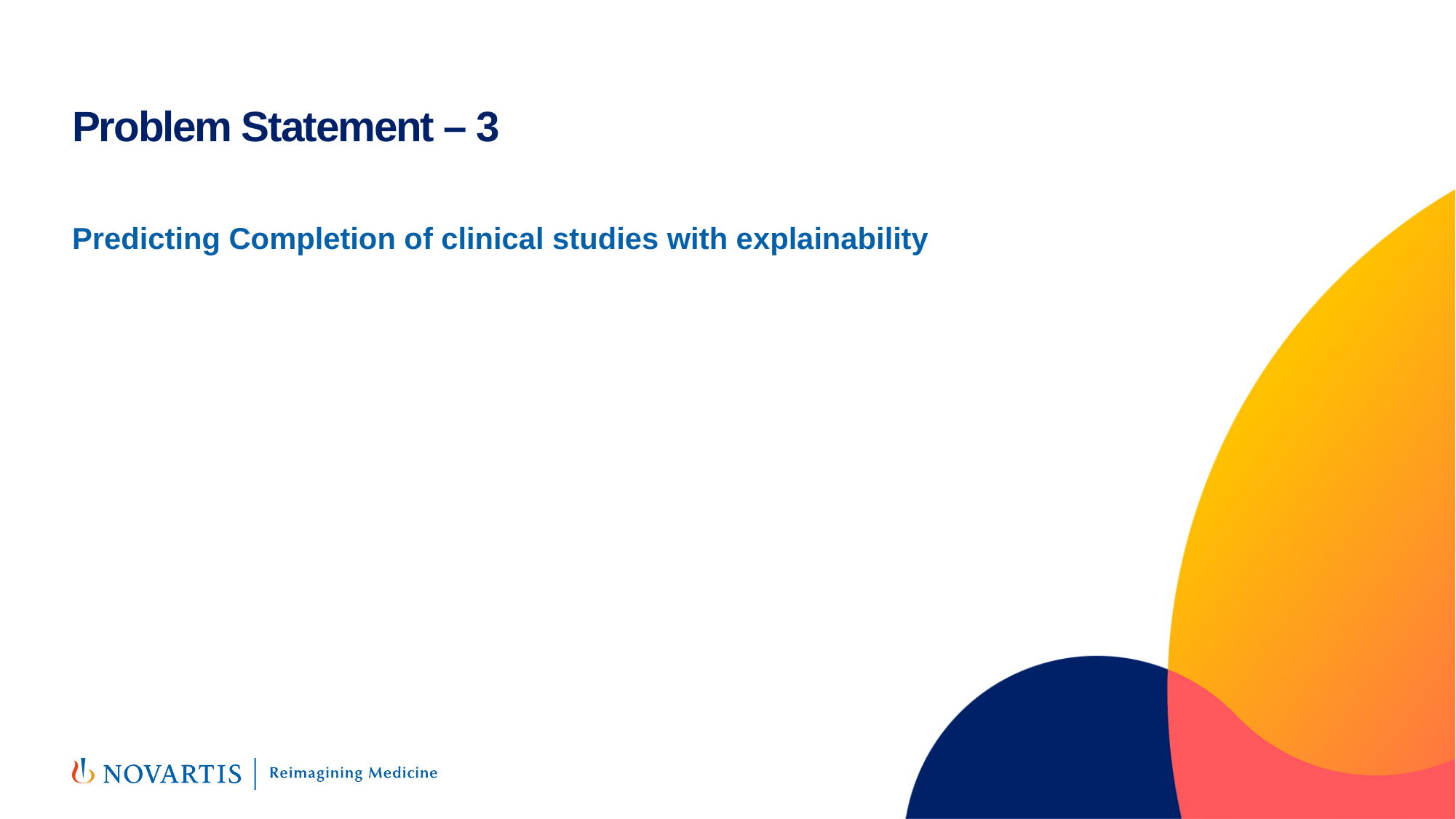

# Problem Statement – 3
Predicting Completion of clinical studies with explainability